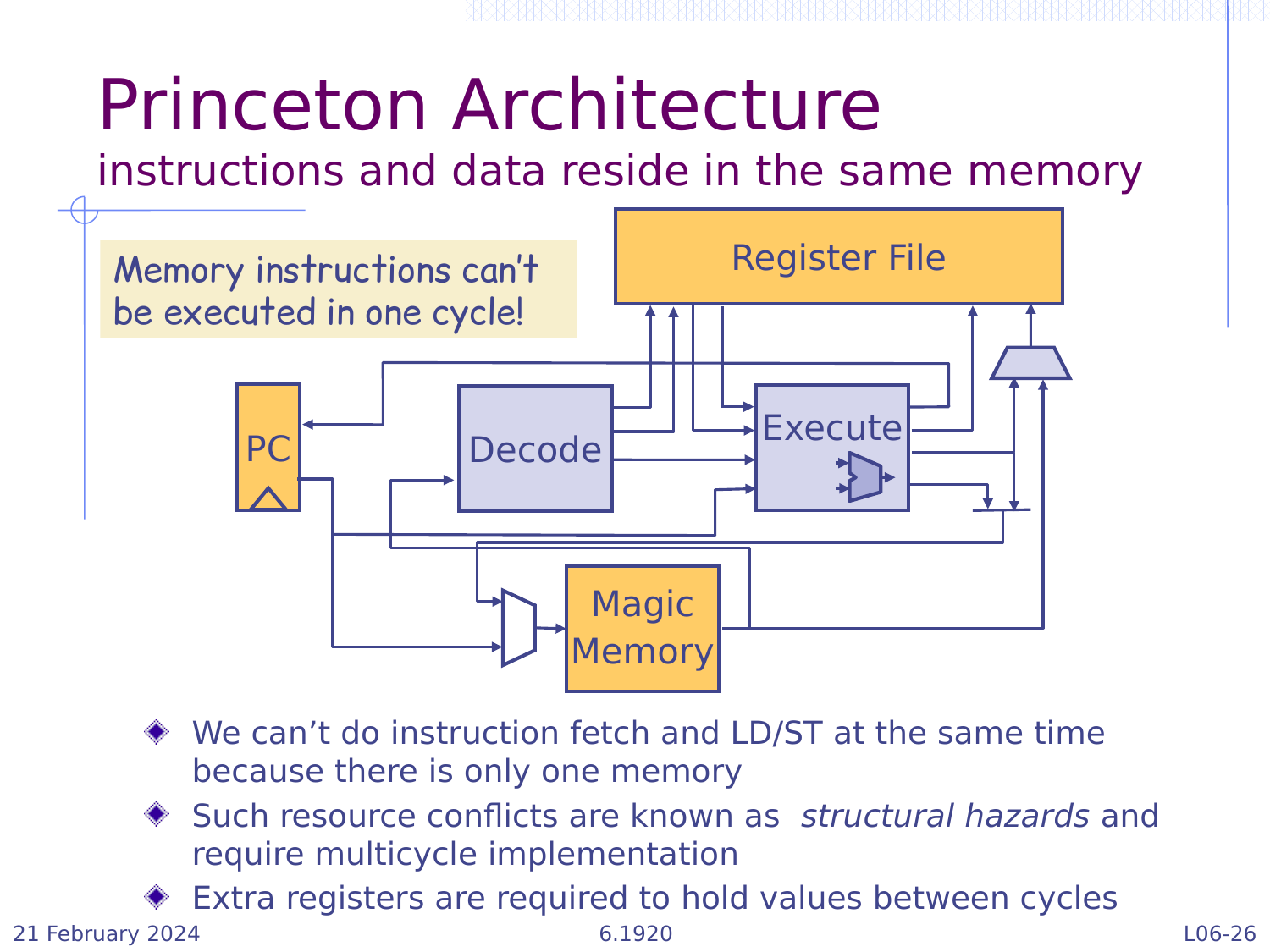

# Princeton Architecture instructions and data reside in the same memory
Register File

PC
Execute

Decode

Magic
Memory

Memory instructions can’t be executed in one cycle!
We can’t do instruction fetch and LD/ST at the same time because there is only one memory
Such resource conflicts are known as  structural hazards and require multicycle implementation
Extra registers are required to hold values between cycles

21 February 2024
6.1920
L06-26